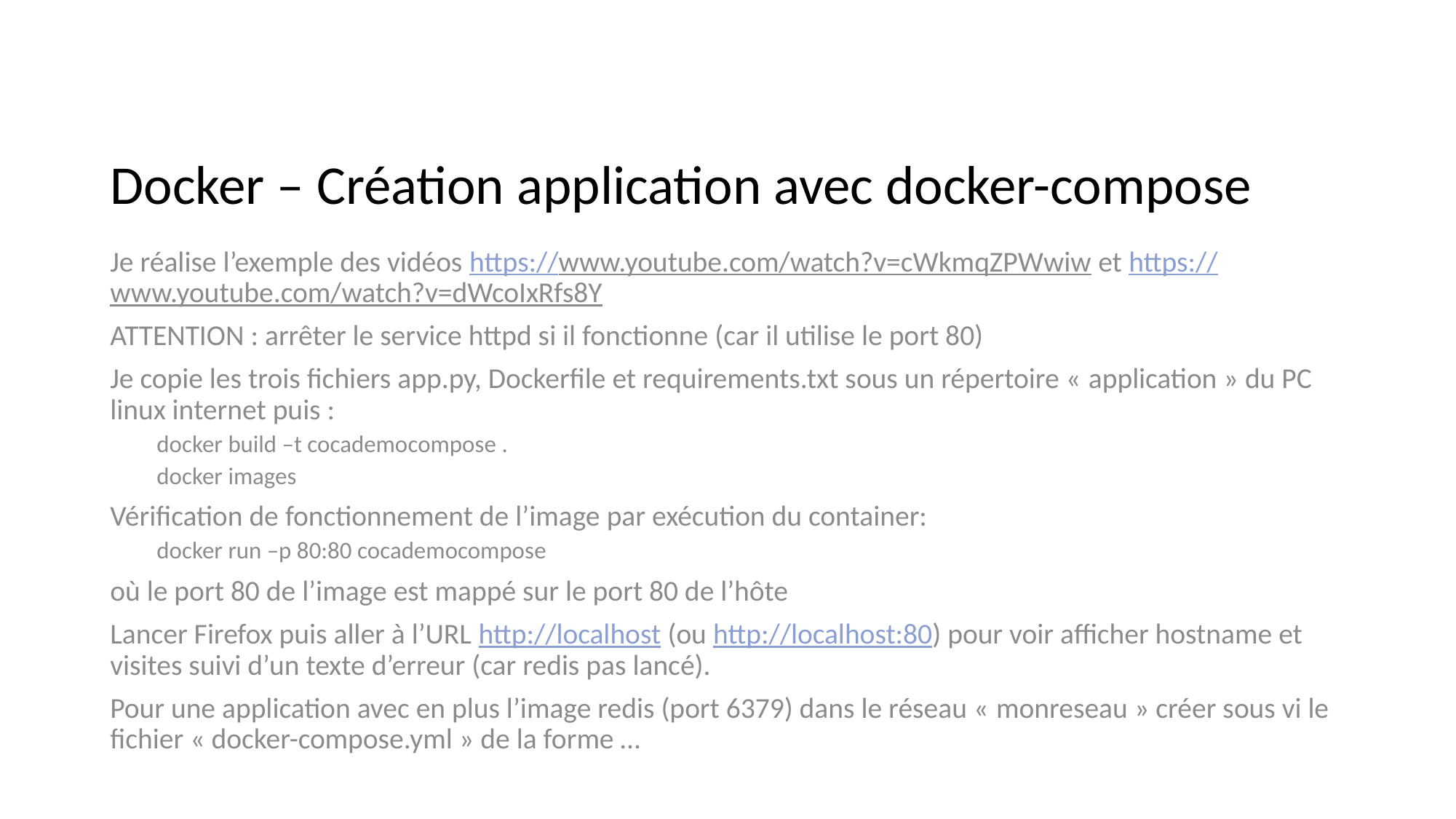

# Docker – Création application avec docker-compose

Je réalise l’exemple des vidéos https://www.youtube.com/watch?v=cWkmqZPWwiw et https://www.youtube.com/watch?v=dWcoIxRfs8Y
ATTENTION : arrêter le service httpd si il fonctionne (car il utilise le port 80)
Je copie les trois fichiers app.py, Dockerfile et requirements.txt sous un répertoire « application » du PC linux internet puis :
docker build –t cocademocompose .
docker images
Vérification de fonctionnement de l’image par exécution du container:
docker run –p 80:80 cocademocompose
où le port 80 de l’image est mappé sur le port 80 de l’hôte
Lancer Firefox puis aller à l’URL http://localhost (ou http://localhost:80) pour voir afficher hostname et visites suivi d’un texte d’erreur (car redis pas lancé).
Pour une application avec en plus l’image redis (port 6379) dans le réseau « monreseau » créer sous vi le fichier « docker-compose.yml » de la forme …